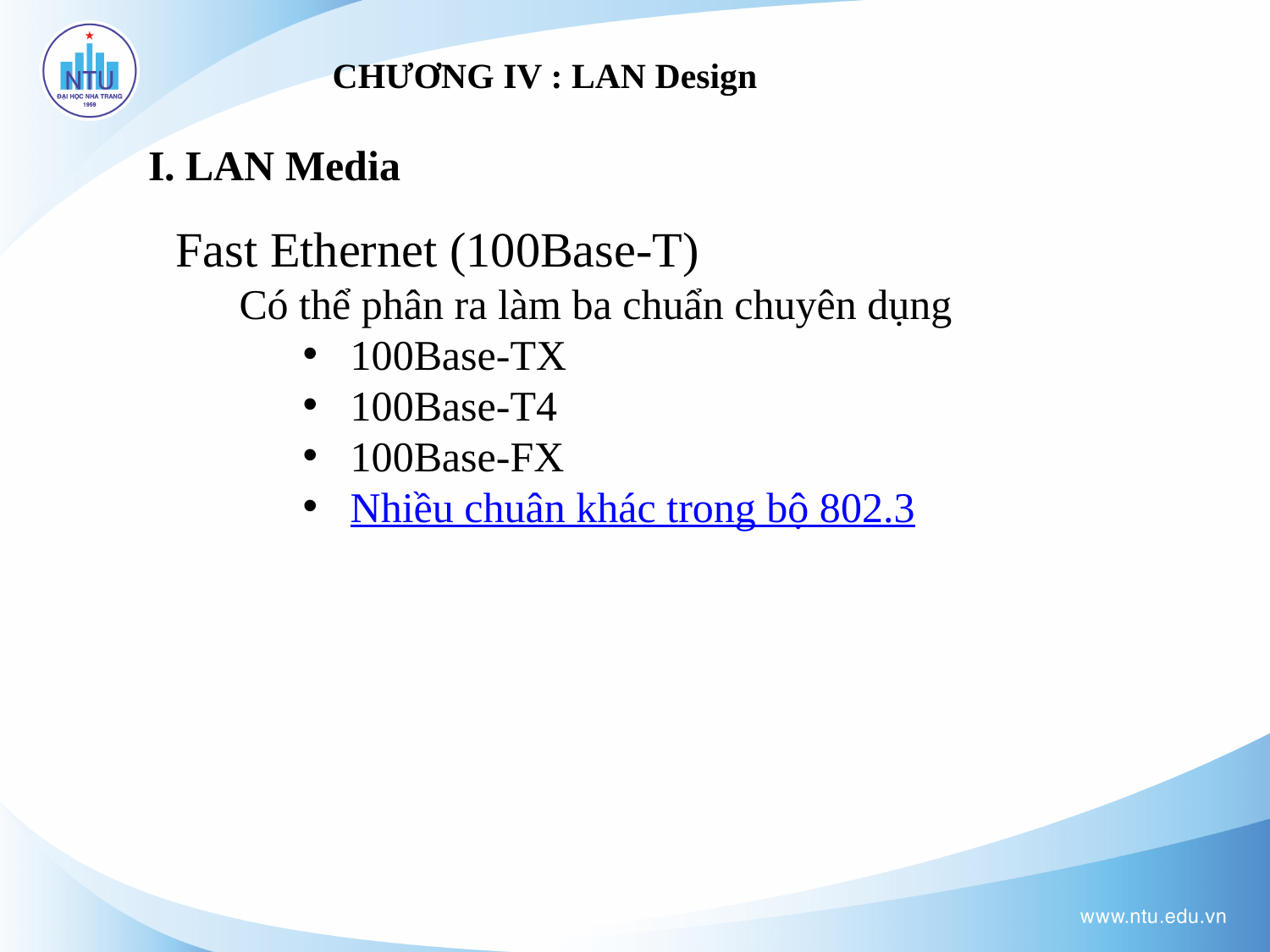

# CHƯƠNG IV : LAN Design
I. LAN Media
Fast Ethernet (100Base-T)
Có thể phân ra làm ba chuẩn chuyên dụng
100Base-TX
100Base-T4
100Base-FX
Nhiều chuân khác trong bộ 802.3